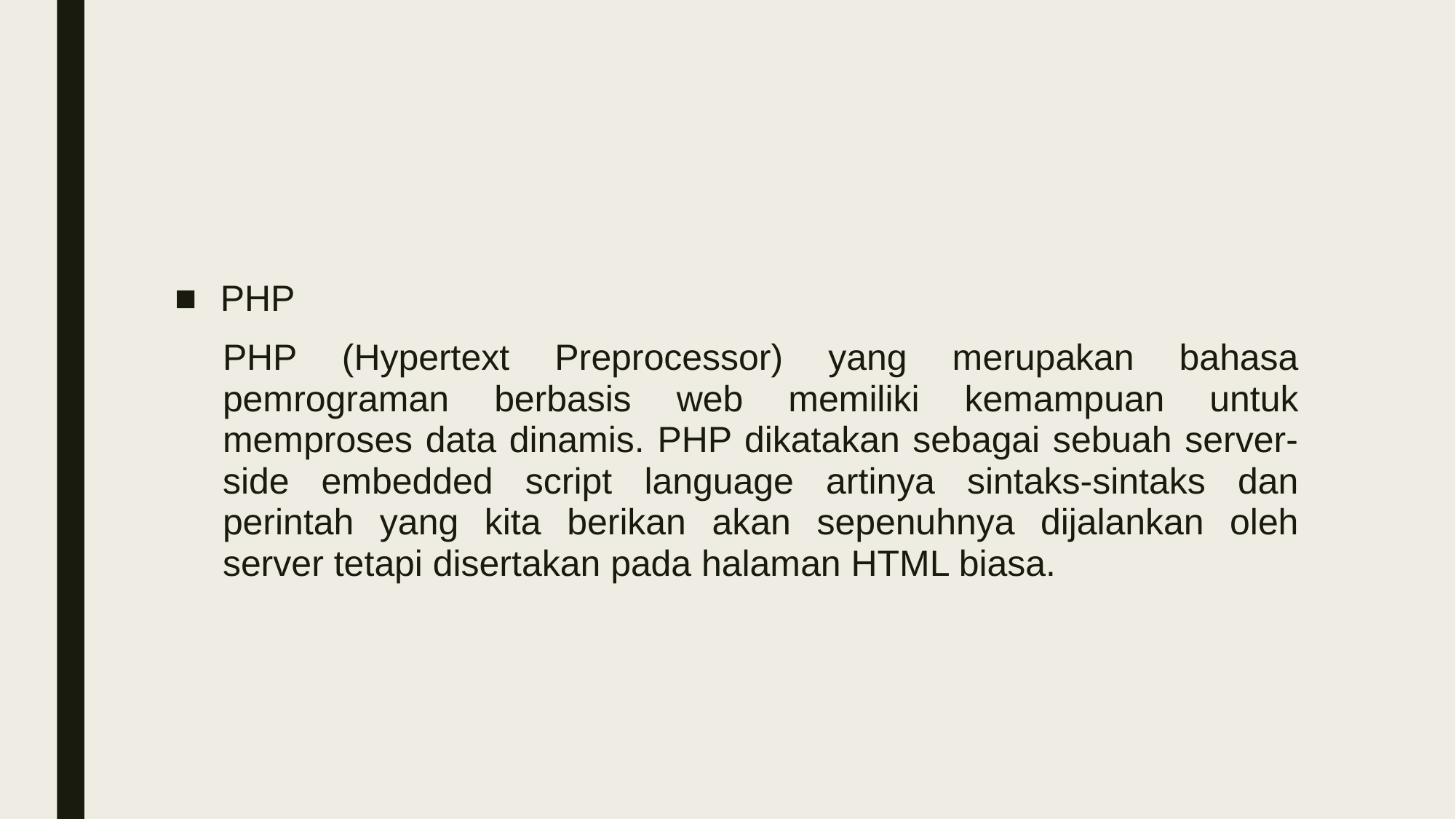

#
PHP
PHP (Hypertext Preprocessor) yang merupakan bahasa pemrograman berbasis web memiliki kemampuan untuk memproses data dinamis. PHP dikatakan sebagai sebuah server-side embedded script language artinya sintaks-sintaks dan perintah yang kita berikan akan sepenuhnya dijalankan oleh server tetapi disertakan pada halaman HTML biasa.